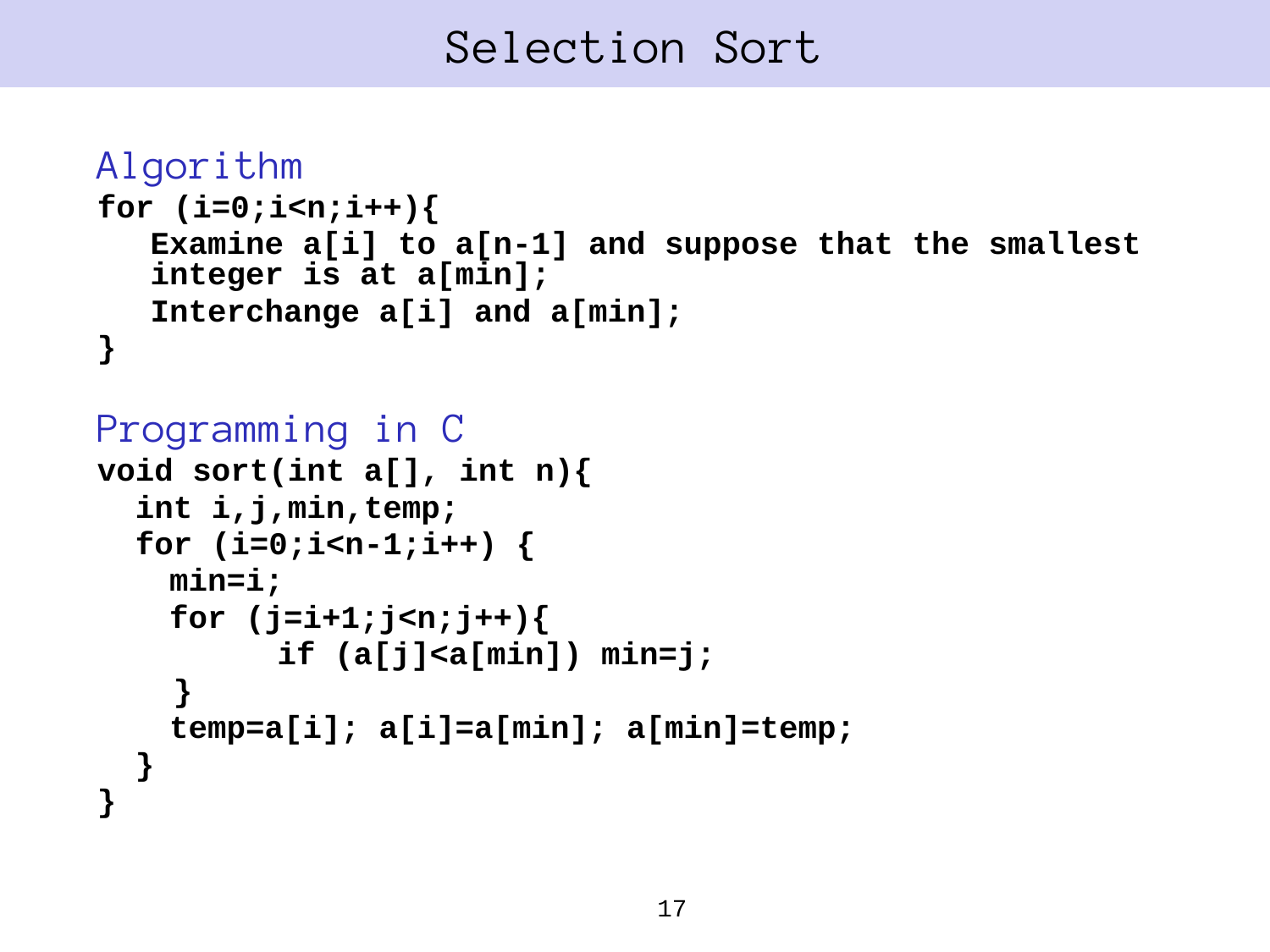

# Selection Sort
Algorithm
for (i=0;i<n;i++){
	Examine a[i] to a[n-1] and suppose that the smallest integer is at a[min];
	Interchange a[i] and a[min];
}

Programming in C
void sort(int a[], int n){
  int i,j,min,temp;
  for (i=0;i<n-1;i++) {
	 min=i;
	 for (j=i+1;j<n;j++){
		if (a[j]<a[min]) min=j;
    }
	 temp=a[i]; a[i]=a[min]; a[min]=temp;
  }
}
17